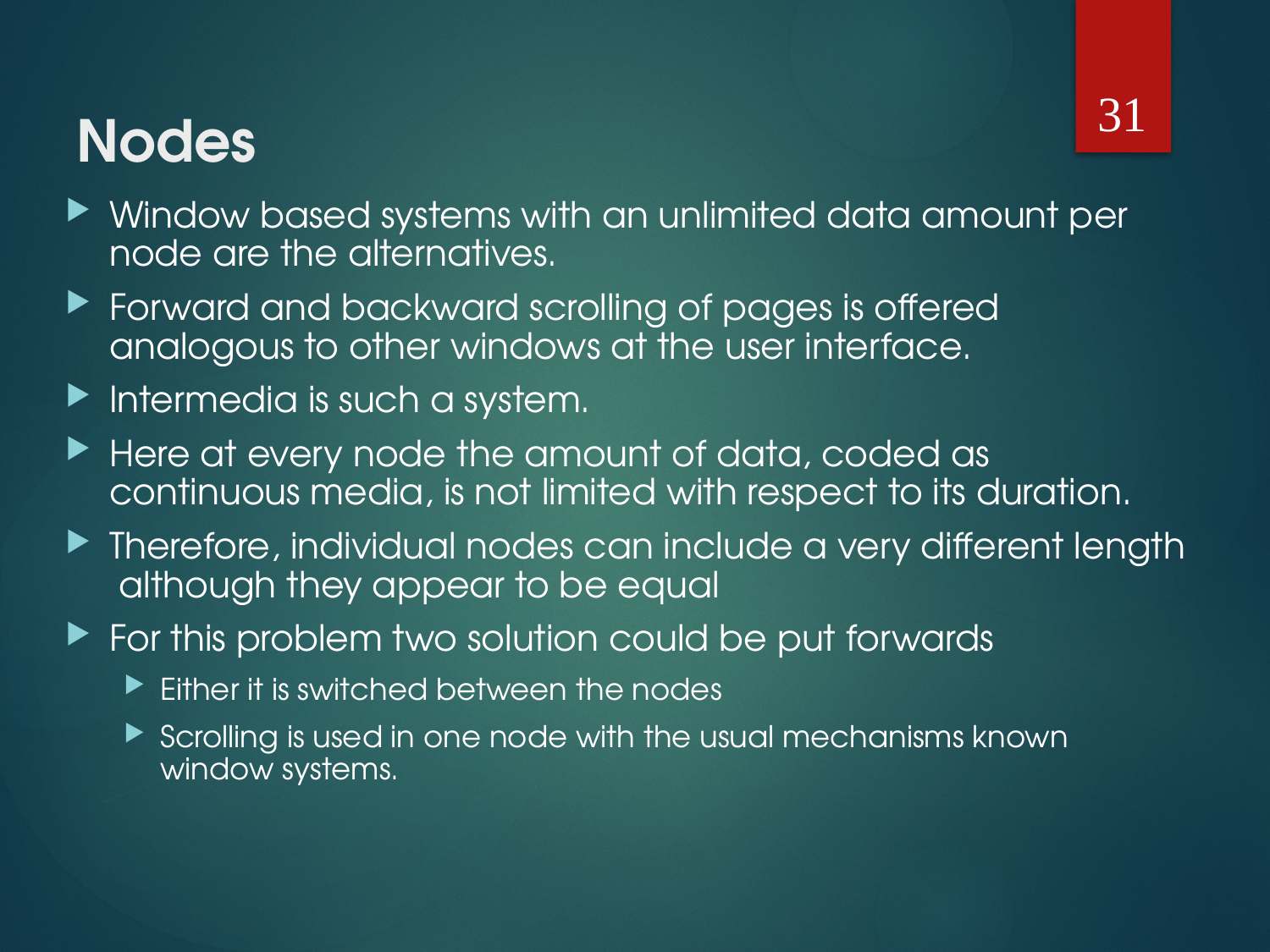

31
# Nodes
Window based systems with an unlimited data amount per node are the alternatives.
Forward and backward scrolling of pages is offered analogous to other windows at the user interface.
Intermedia is such a system.
Here at every node the amount of data, coded as continuous media, is not limited with respect to its duration.
Therefore, individual nodes can include a very different length  although they appear to be equal
For this problem two solution could be put forwards
Either it is switched between the nodes
Scrolling is used in one node with the usual mechanisms known window systems.